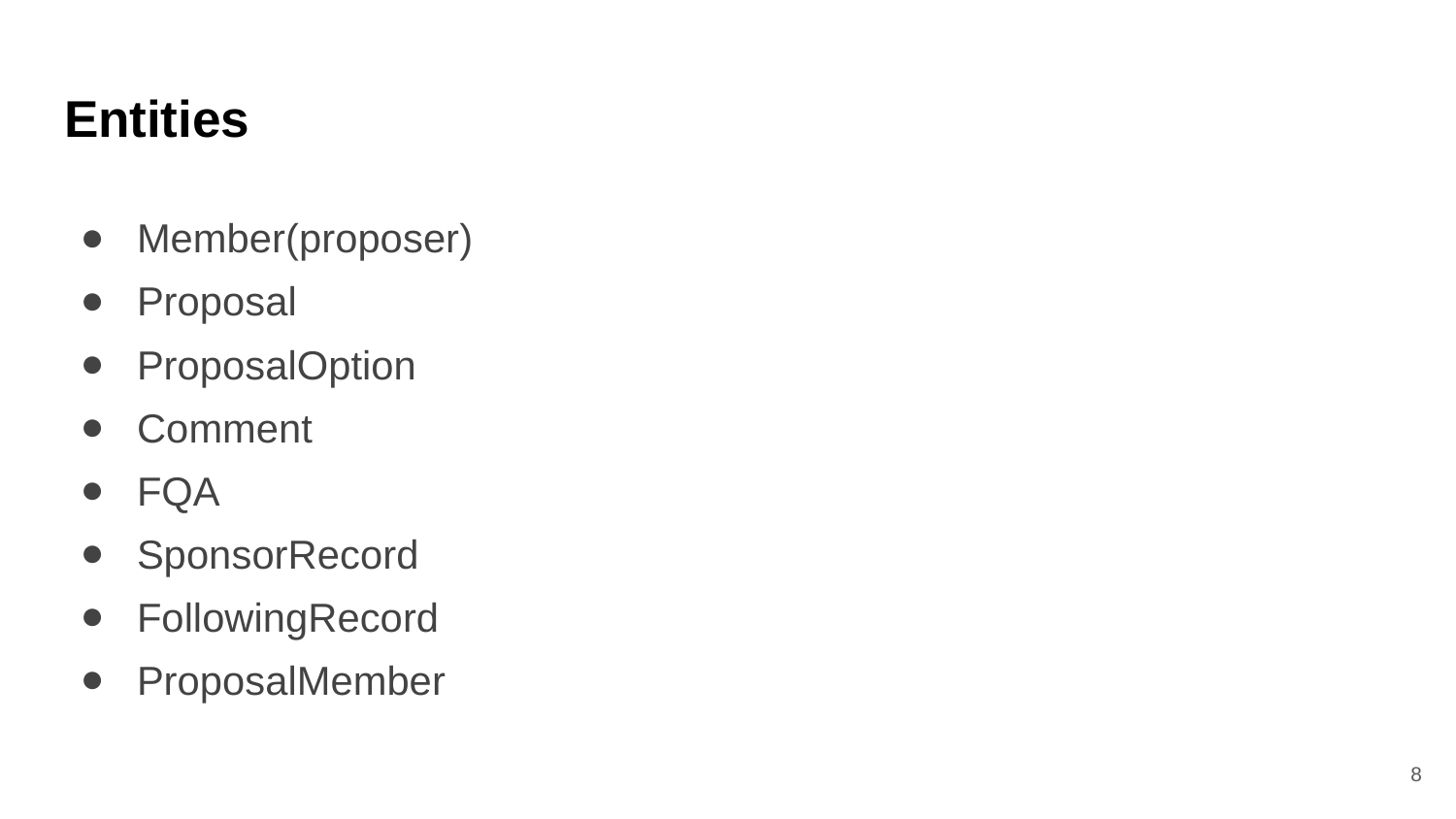

# Entities
Member(proposer)
Proposal
ProposalOption
Comment
FQA
SponsorRecord
FollowingRecord
ProposalMember
8